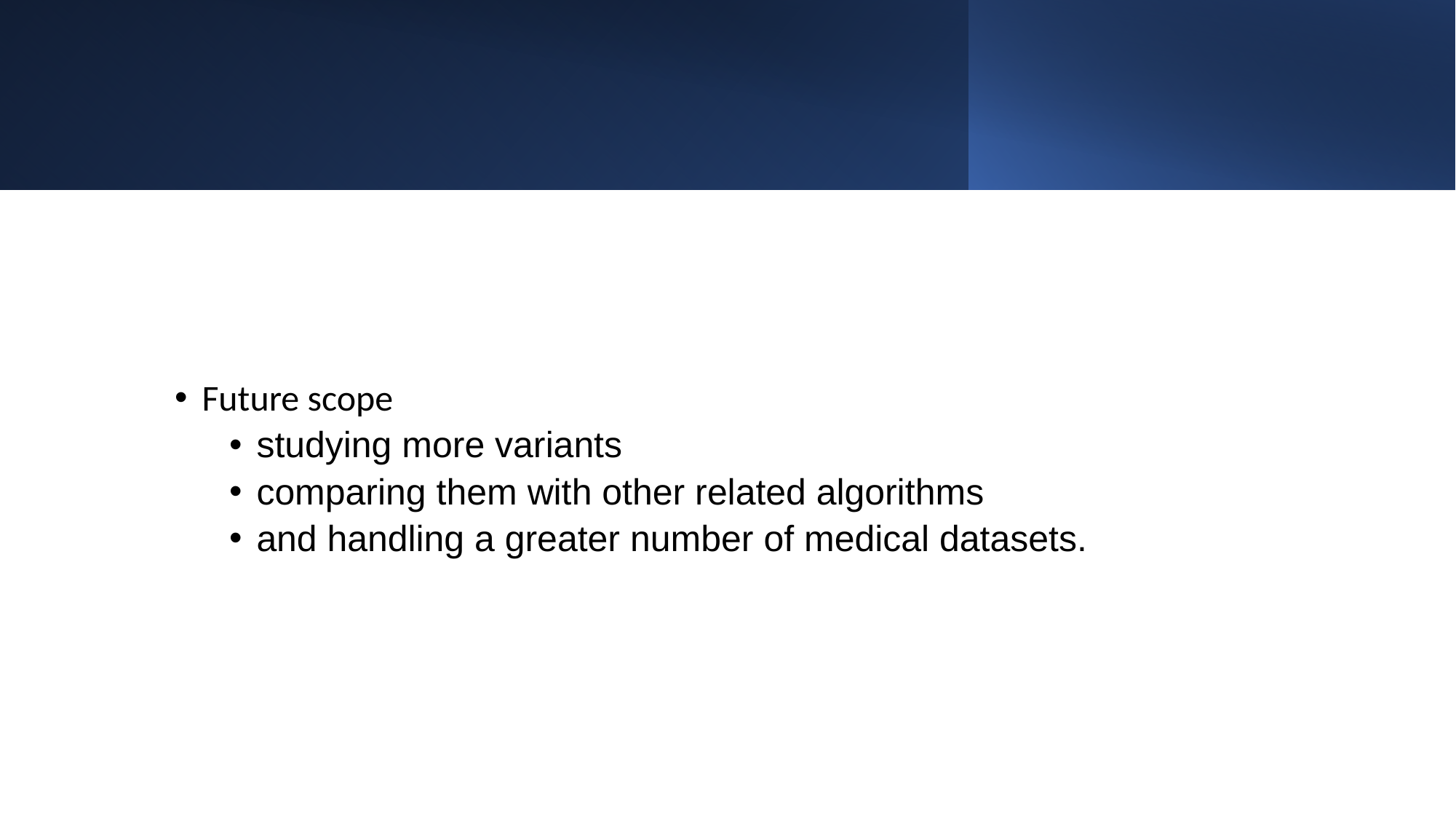

Future scope
studying more variants
comparing them with other related algorithms
and handling a greater number of medical datasets.